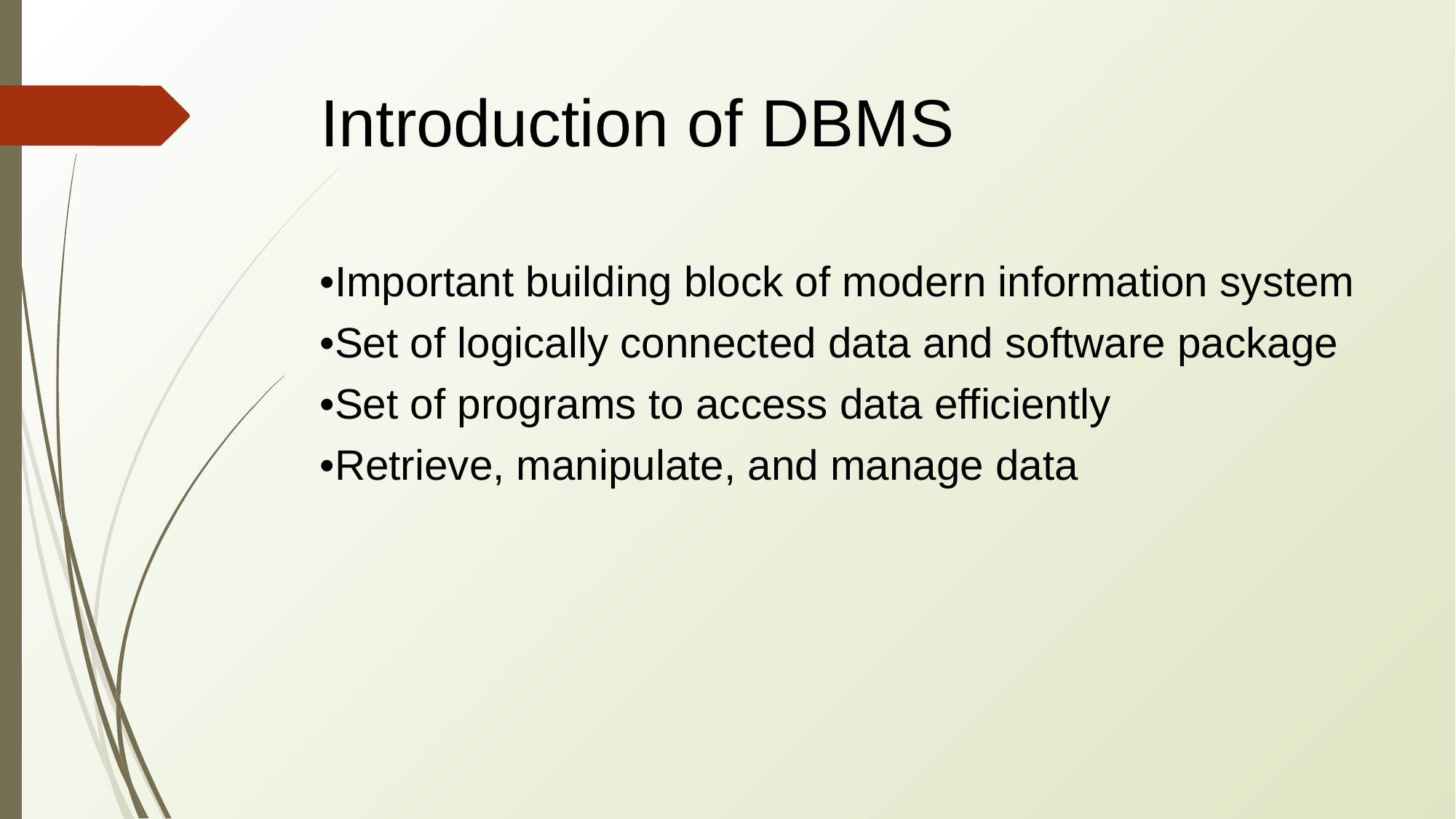

# Introduction of DBMS
•Important building block of modern information system
•Set of logically connected data and software package
•Set of programs to access data efficiently
•Retrieve, manipulate, and manage data